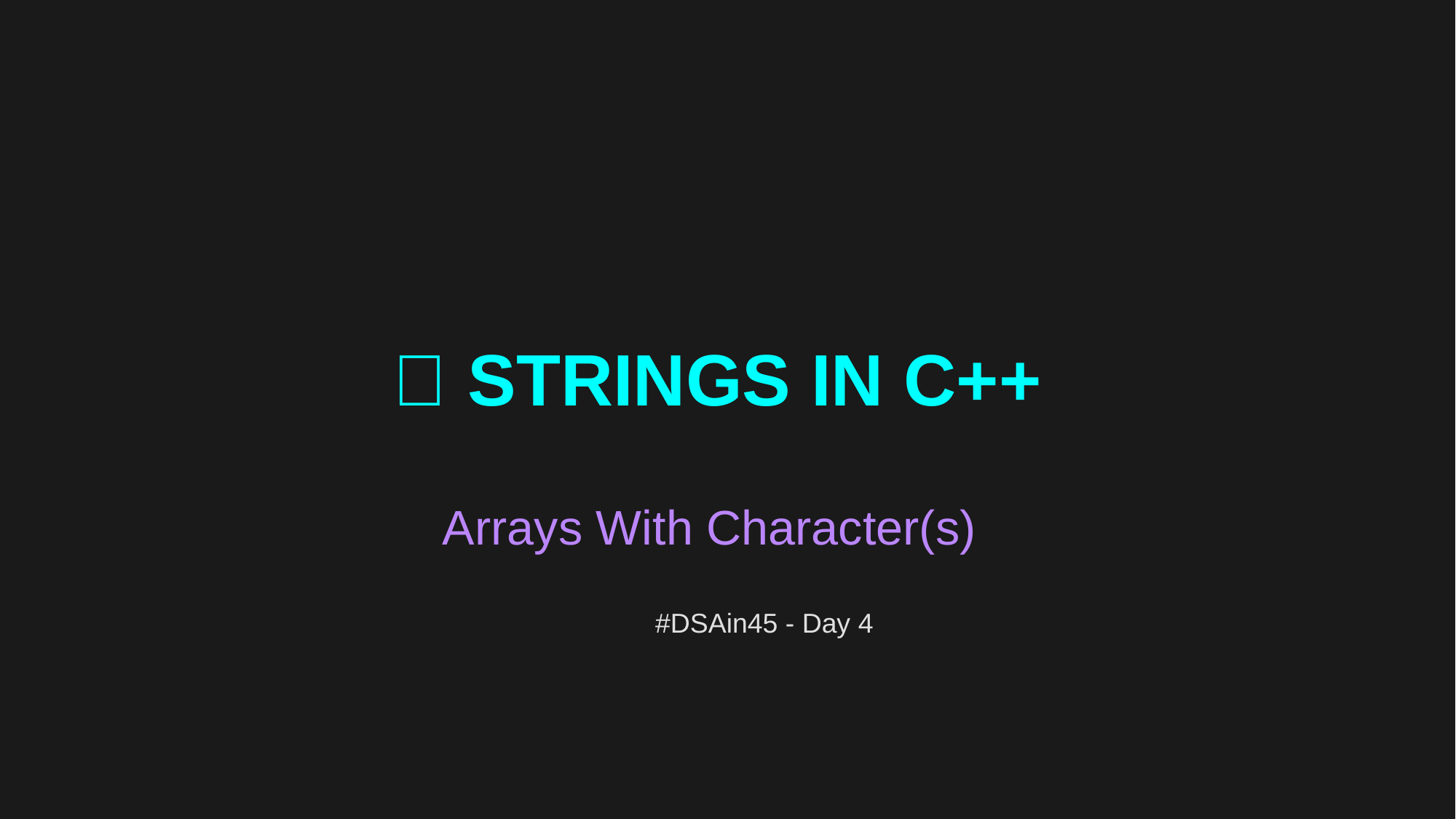

🧵 STRINGS IN C++
Arrays With Character(s)
#DSAin45 - Day 4